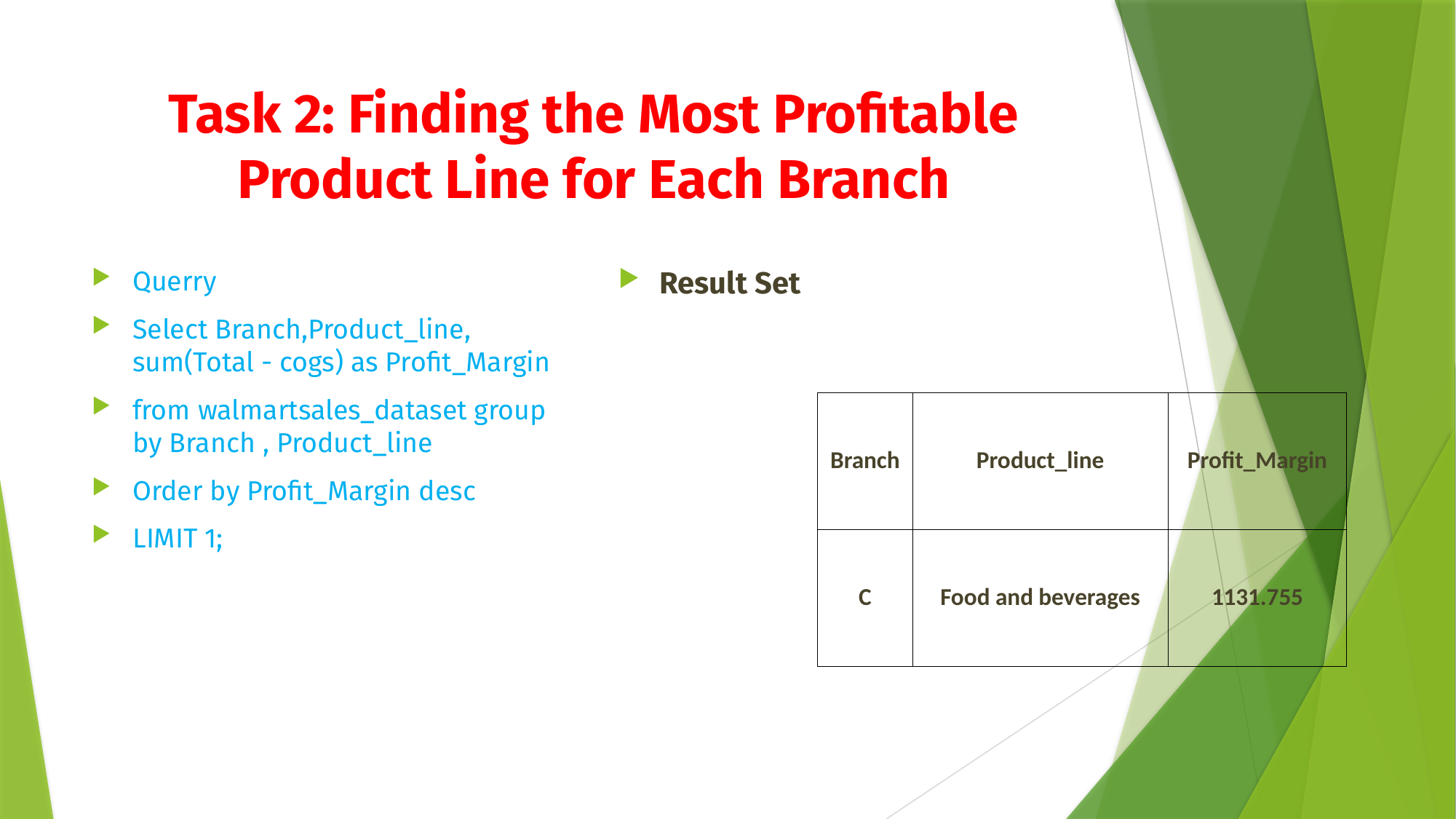

# Task 2: Finding the Most Profitable Product Line for Each Branch
Querry
Select Branch,Product_line, sum(Total - cogs) as Profit_Margin
from walmartsales_dataset group by Branch , Product_line
Order by Profit_Margin desc
LIMIT 1;
Result Set

| Branch | Product\_line | Profit\_Margin |
| --- | --- | --- |
| C | Food and beverages | 1131.755 |